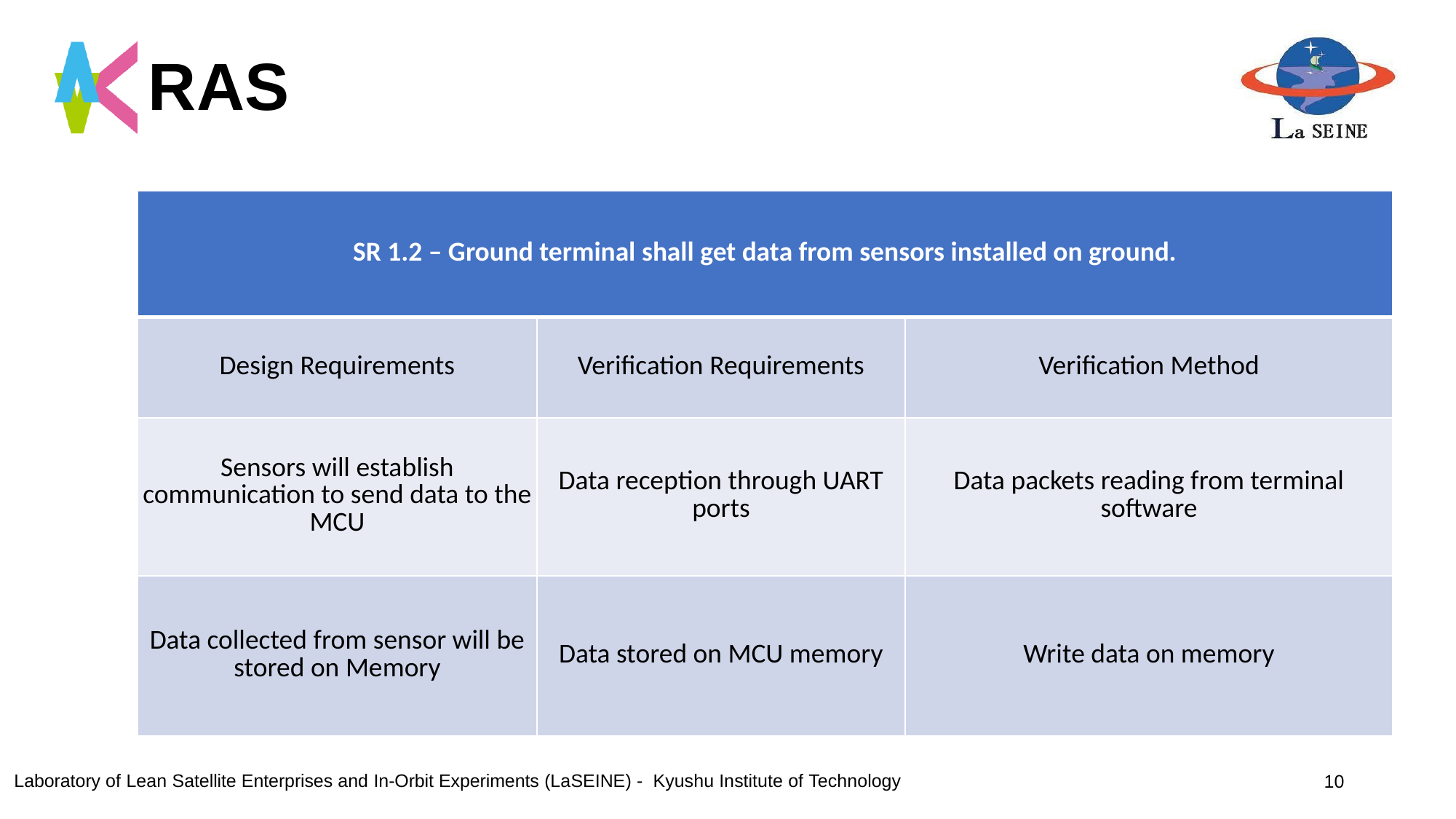

# RAS
| SR 1.2 – Ground terminal shall get data from sensors installed on ground. |  |  |
| --- | --- | --- |
| Design Requirements | Verification Requirements | Verification Method |
| Sensors will establish communication to send data to the MCU | Data reception through UART ports | Data packets reading from terminal software |
| Data collected from sensor will be stored on Memory | Data stored on MCU memory | Write data on memory |
10